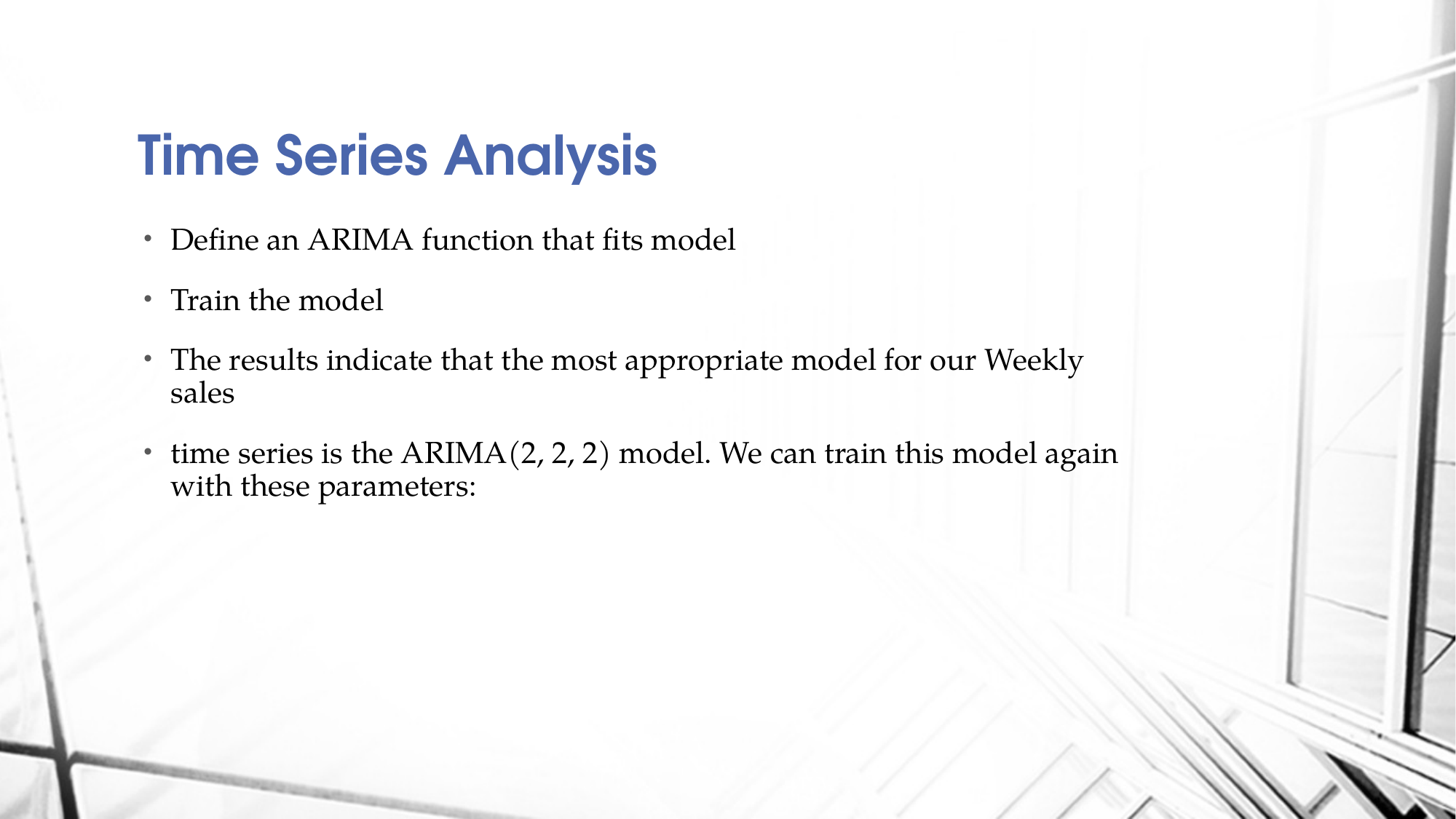

# Time Series Analysis
Define an ARIMA function that fits model
Train the model
The results indicate that the most appropriate model for our Weekly sales
time series is the ARIMA(2, 2, 2) model. We can train this model again with these parameters: